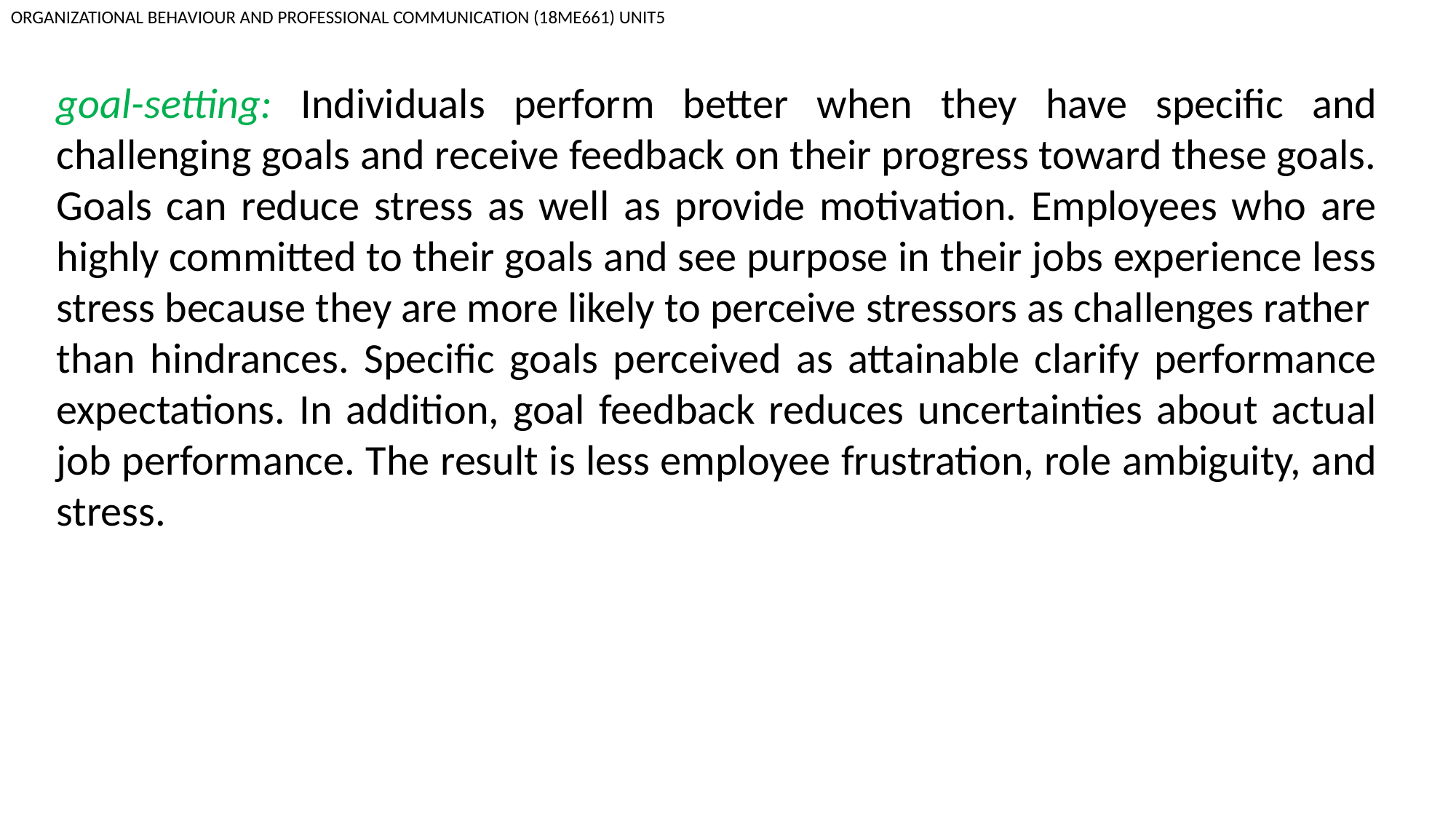

ORGANIZATIONAL BEHAVIOUR AND PROFESSIONAL COMMUNICATION (18ME661) UNIT5
goal-setting: Individuals perform better when they have specific and challenging goals and receive feedback on their progress toward these goals. Goals can reduce stress as well as provide motivation. Employees who are highly committed to their goals and see purpose in their jobs experience less stress because they are more likely to perceive stressors as challenges rather
than hindrances. Specific goals perceived as attainable clarify performance expectations. In addition, goal feedback reduces uncertainties about actual job performance. The result is less employee frustration, role ambiguity, and stress.